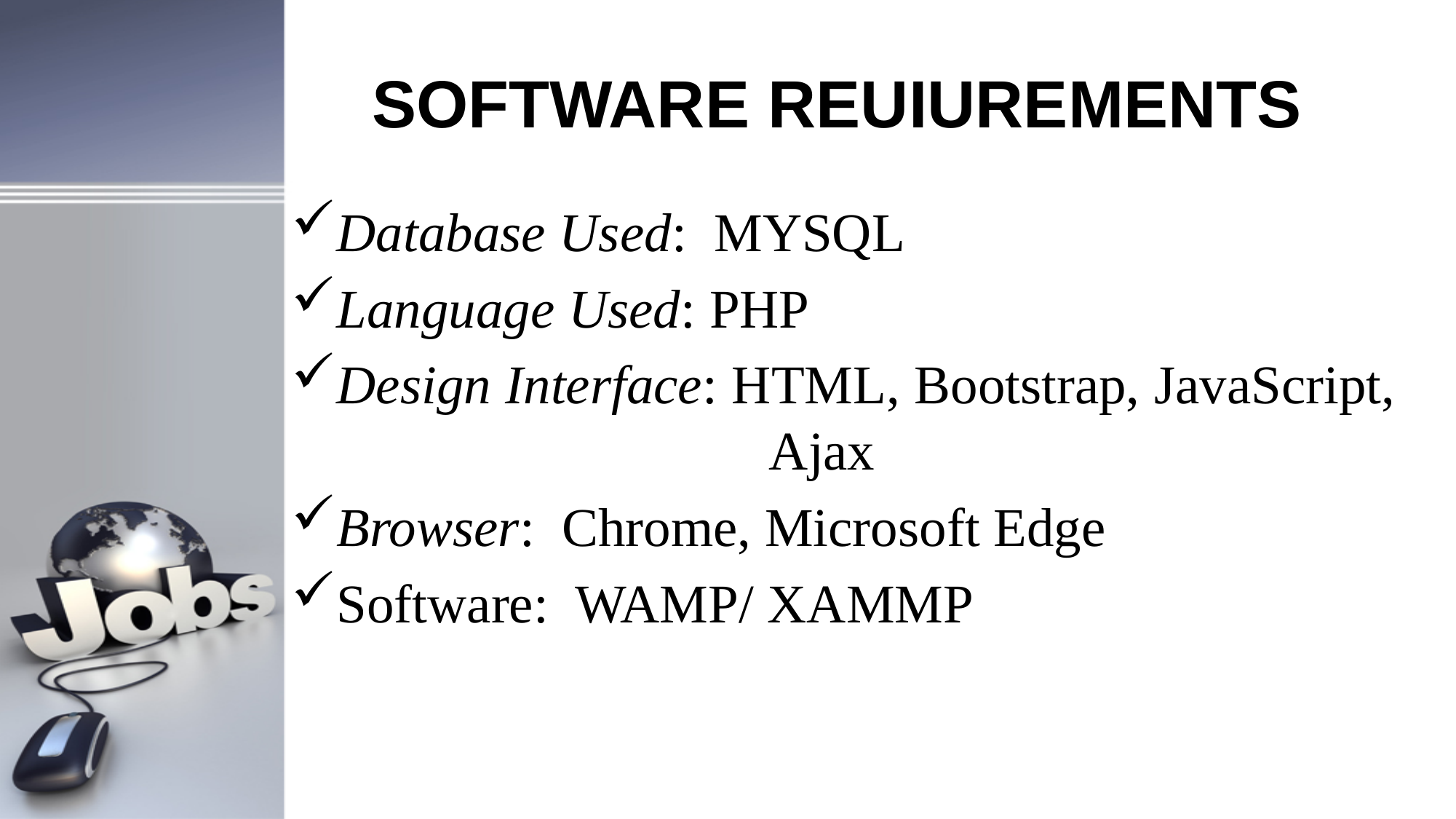

# SOFTWARE REUIUREMENTS
Database Used:  MYSQL
Language Used: PHP
Design Interface: HTML, Bootstrap, JavaScript, 				Ajax
Browser:  Chrome, Microsoft Edge
Software:  WAMP/ XAMMP